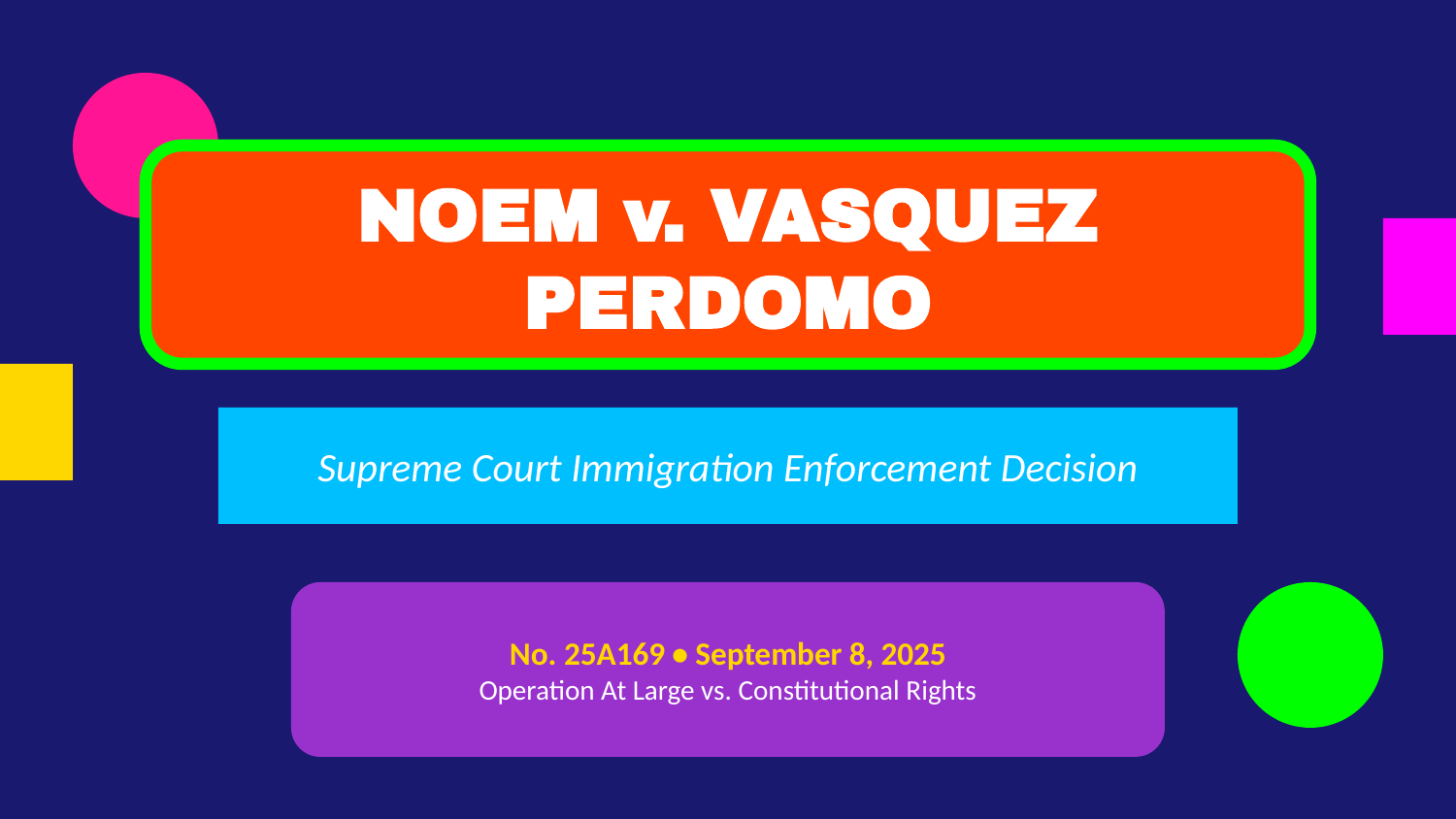

NOEM v. VASQUEZ PERDOMO

Supreme Court Immigration Enforcement Decision

No. 25A169 • September 8, 2025
Operation At Large vs. Constitutional Rights